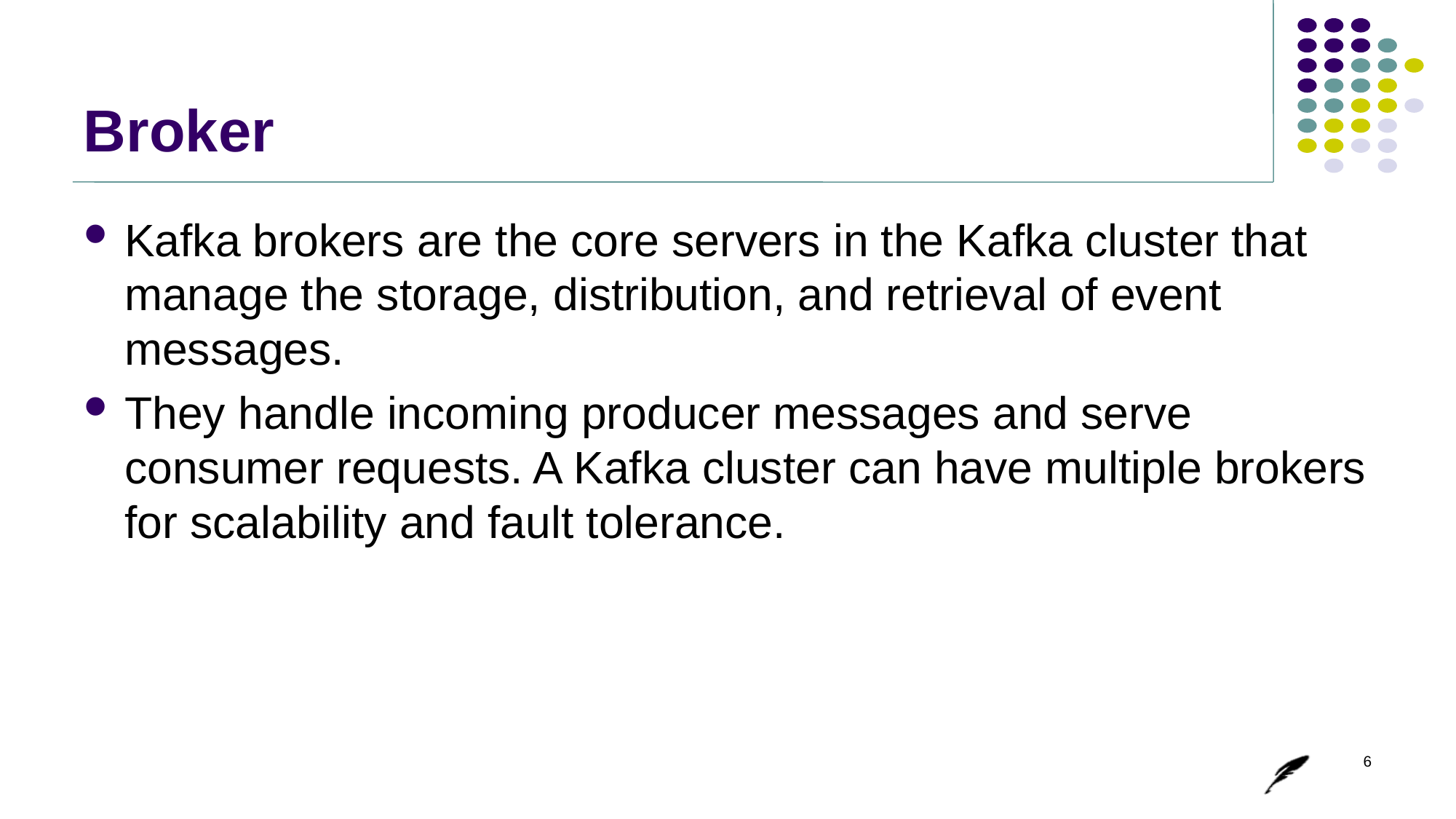

# Broker
Kafka brokers are the core servers in the Kafka cluster that manage the storage, distribution, and retrieval of event messages.
They handle incoming producer messages and serve consumer requests. A Kafka cluster can have multiple brokers for scalability and fault tolerance.
6